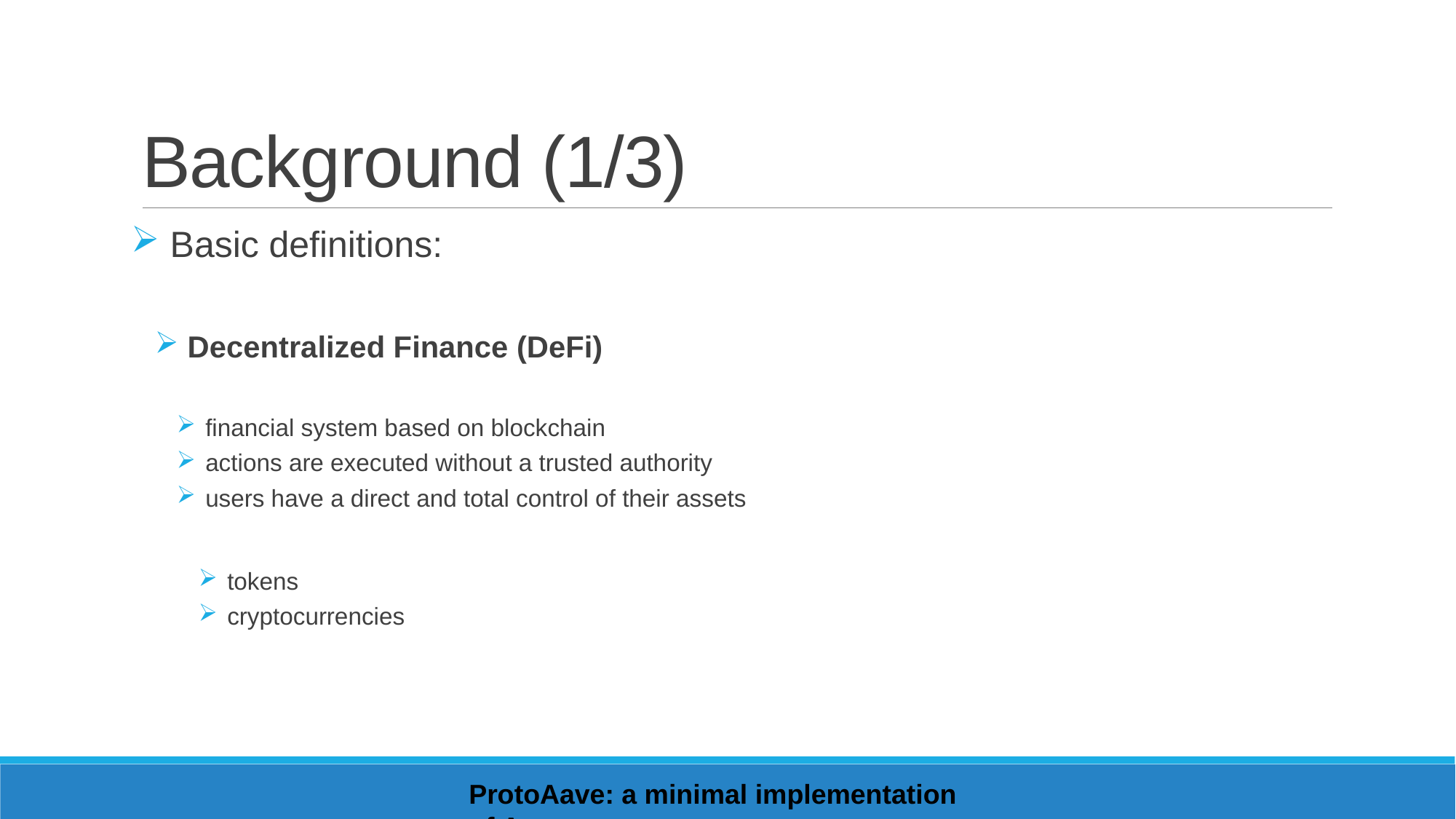

# Background (1/3)
 Basic definitions:

 Decentralized Finance (DeFi)

 financial system based on blockchain
 actions are executed without a trusted authority
 users have a direct and total control of their assets

 tokens
 cryptocurrencies
ProtoAave: a minimal implementation of Aave